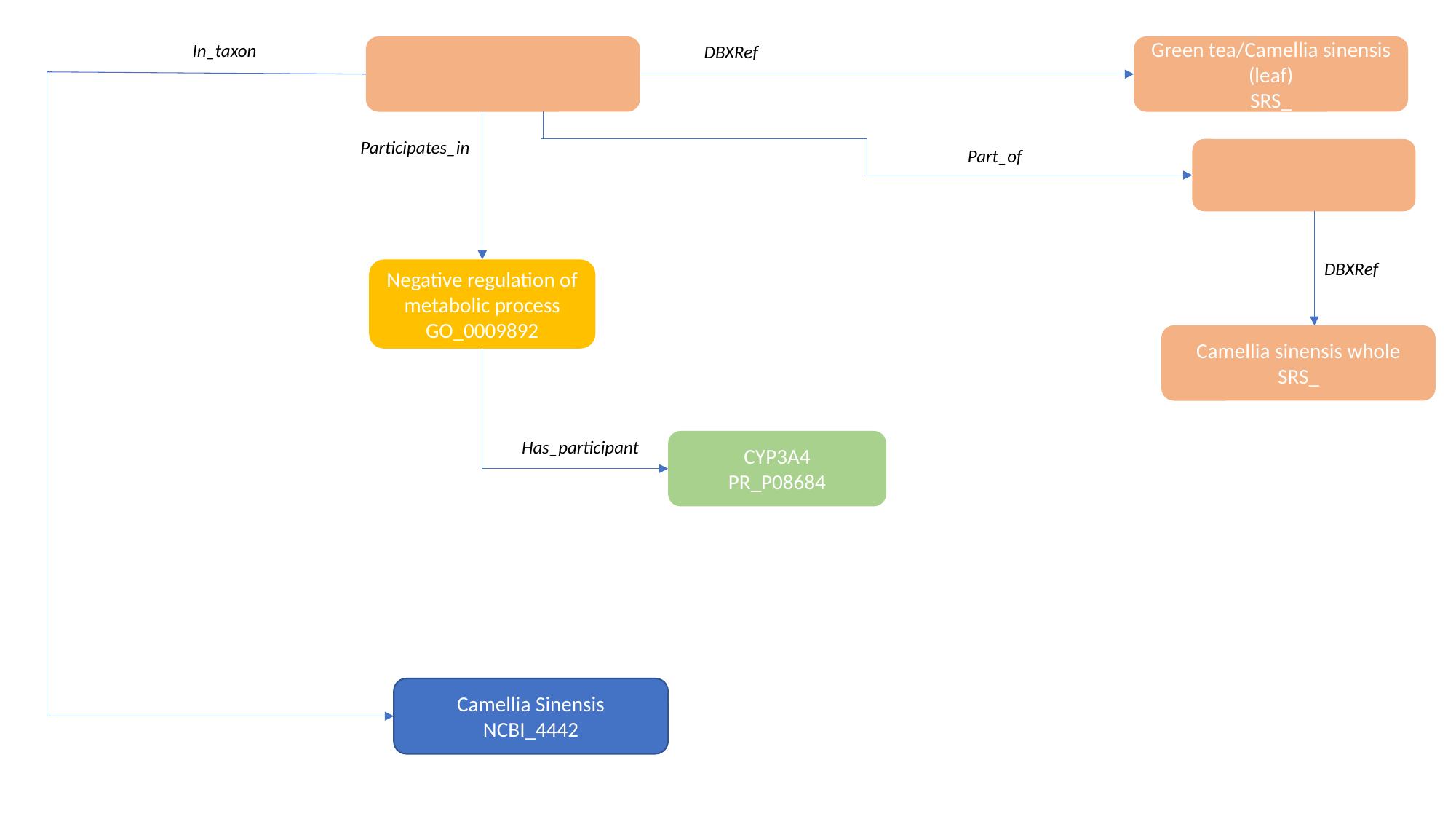

In_taxon
DBXRef

Green tea/Camellia sinensis (leaf)
SRS_
Participates_in

Part_of
DBXRef
Negative regulation of metabolic process
GO_0009892
Camellia sinensis whole SRS_
Has_participant
CYP3A4
PR_P08684
Camellia Sinensis
NCBI_4442